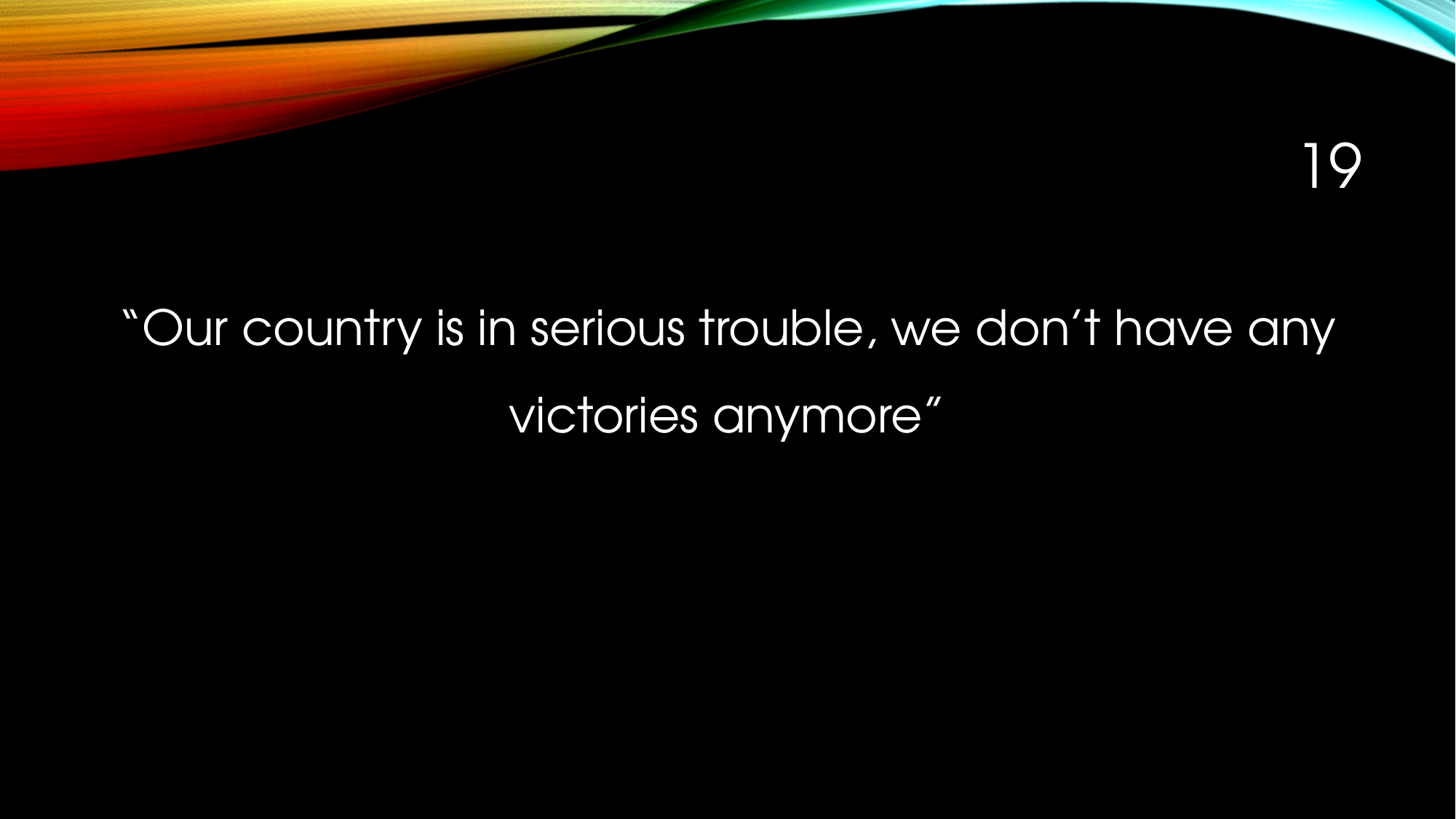

# 19
“Our country is in serious trouble, we don’t have any victories anymore”